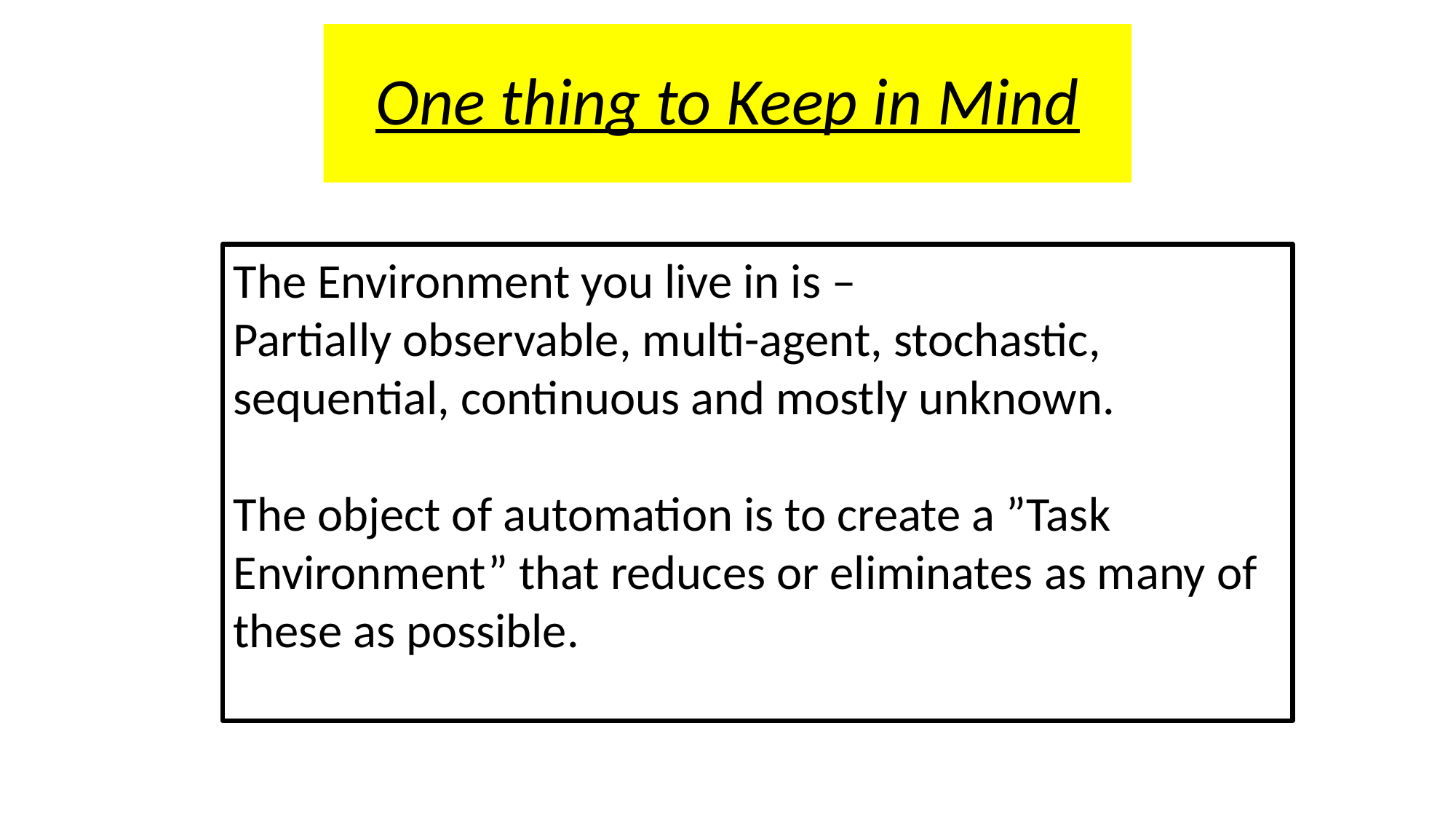

# One thing to Keep in Mind
The Environment you live in is –
Partially observable, multi-agent, stochastic, sequential, continuous and mostly unknown.

The object of automation is to create a ”Task Environment” that reduces or eliminates as many of these as possible.